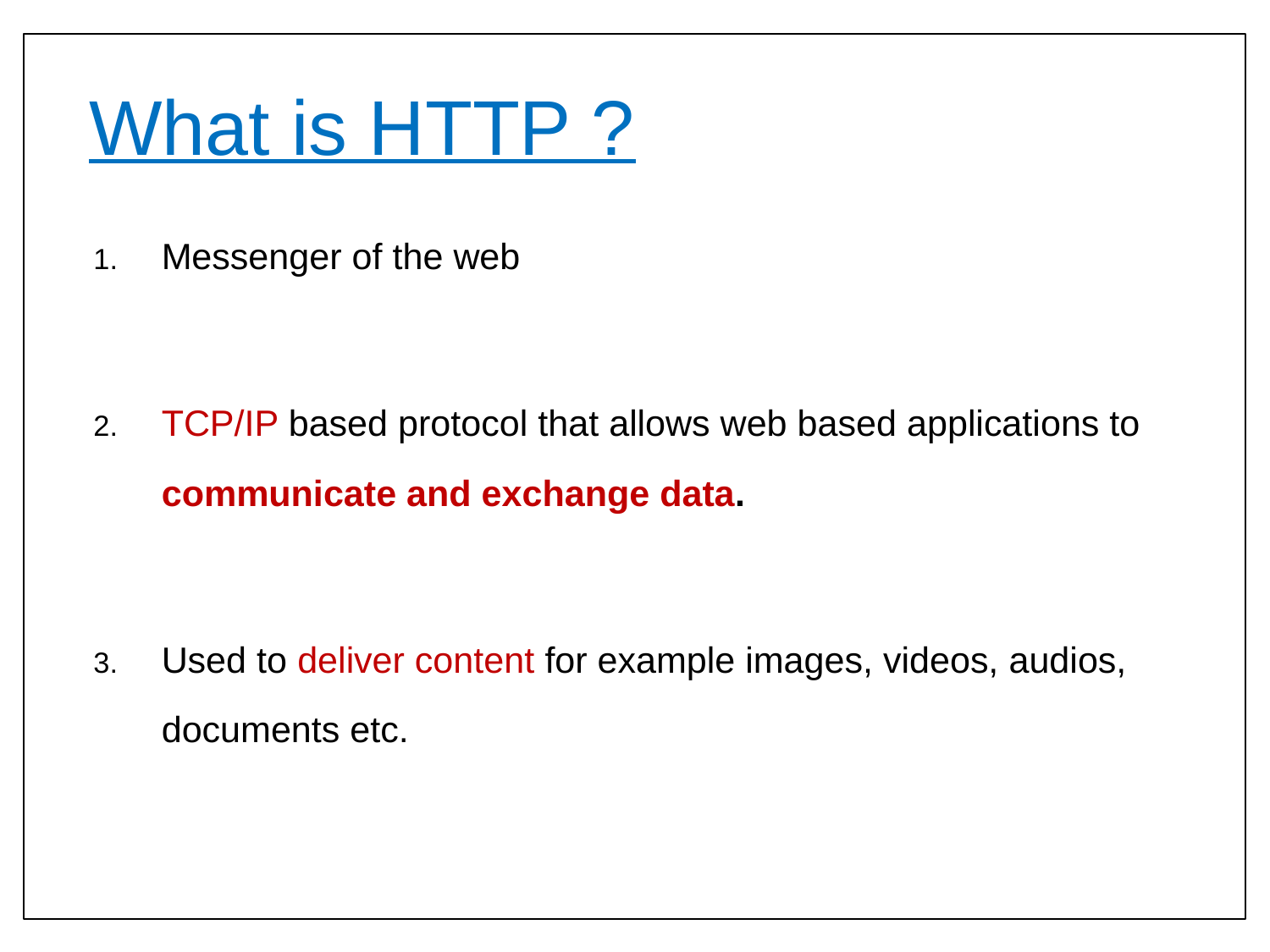

# What is HTTP ?
Messenger of the web

TCP/IP based protocol that allows web based applications to communicate and exchange data.

Used to deliver content for example images, videos, audios, documents etc.